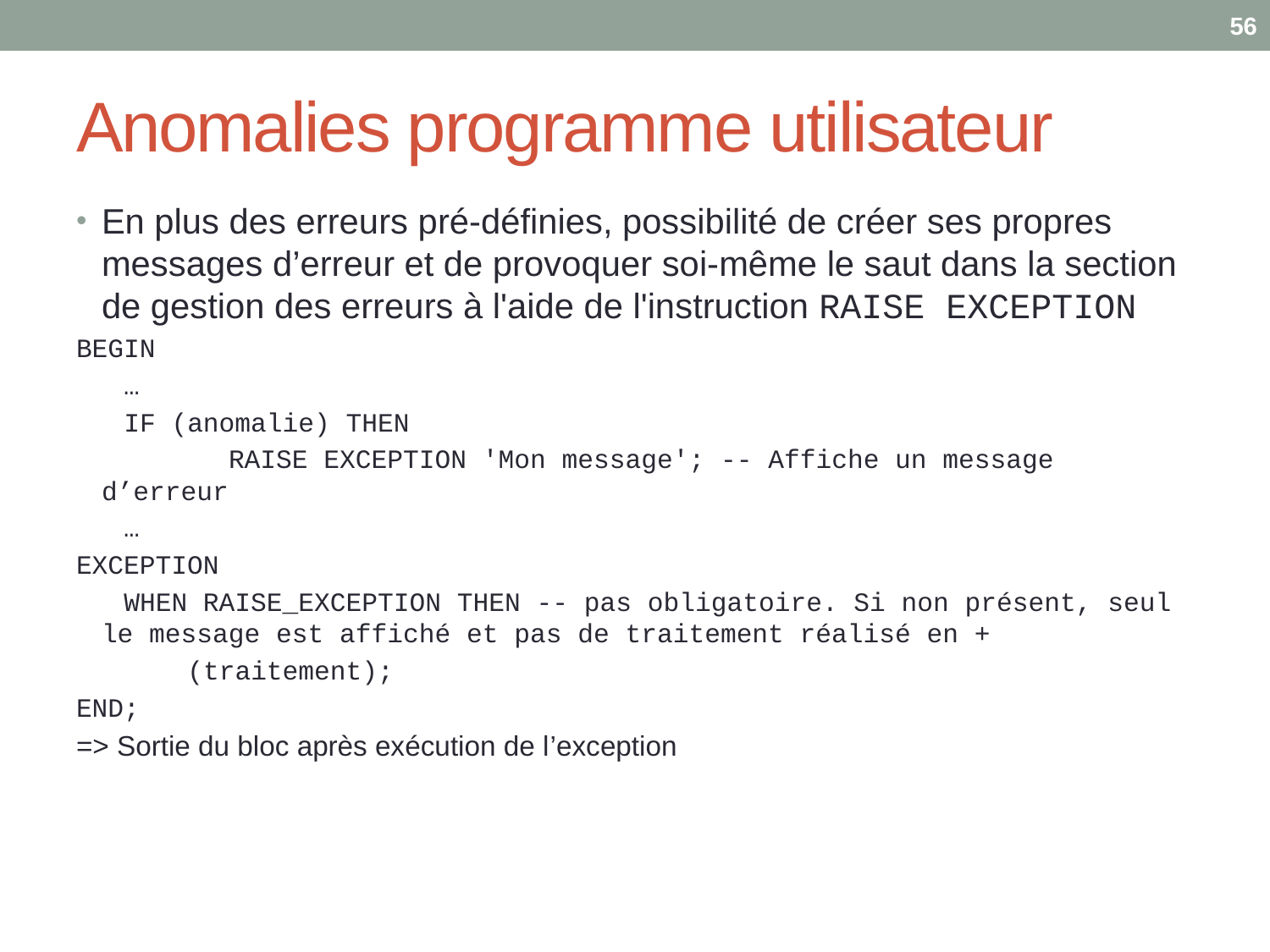

56
# Anomalies programme utilisateur
En plus des erreurs pré-définies, possibilité de créer ses propres messages d’erreur et de provoquer soi-même le saut dans la section de gestion des erreurs à l'aide de l'instruction RAISE EXCEPTION
BEGIN
   …
   IF (anomalie) THEN
		RAISE EXCEPTION 'Mon message'; -- Affiche un message d’erreur
   …
EXCEPTION
   WHEN RAISE_EXCEPTION THEN -- pas obligatoire. Si non présent, seul le message est affiché et pas de traitement réalisé en +
       (traitement);
END;
=> Sortie du bloc après exécution de l’exception